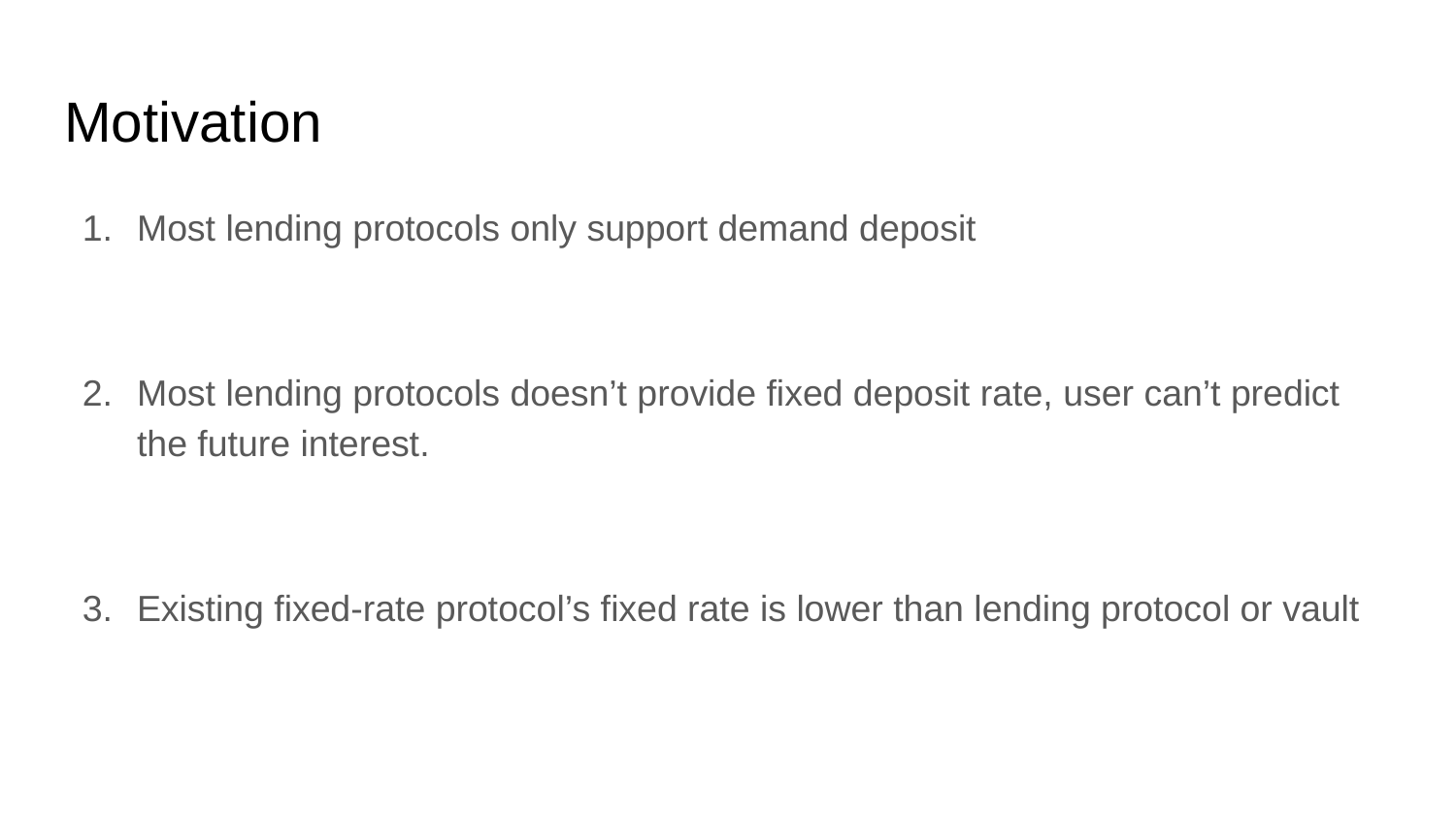

# Motivation
Most lending protocols only support demand deposit

Most lending protocols doesn’t provide fixed deposit rate, user can’t predict the future interest.

Existing fixed-rate protocol’s fixed rate is lower than lending protocol or vault